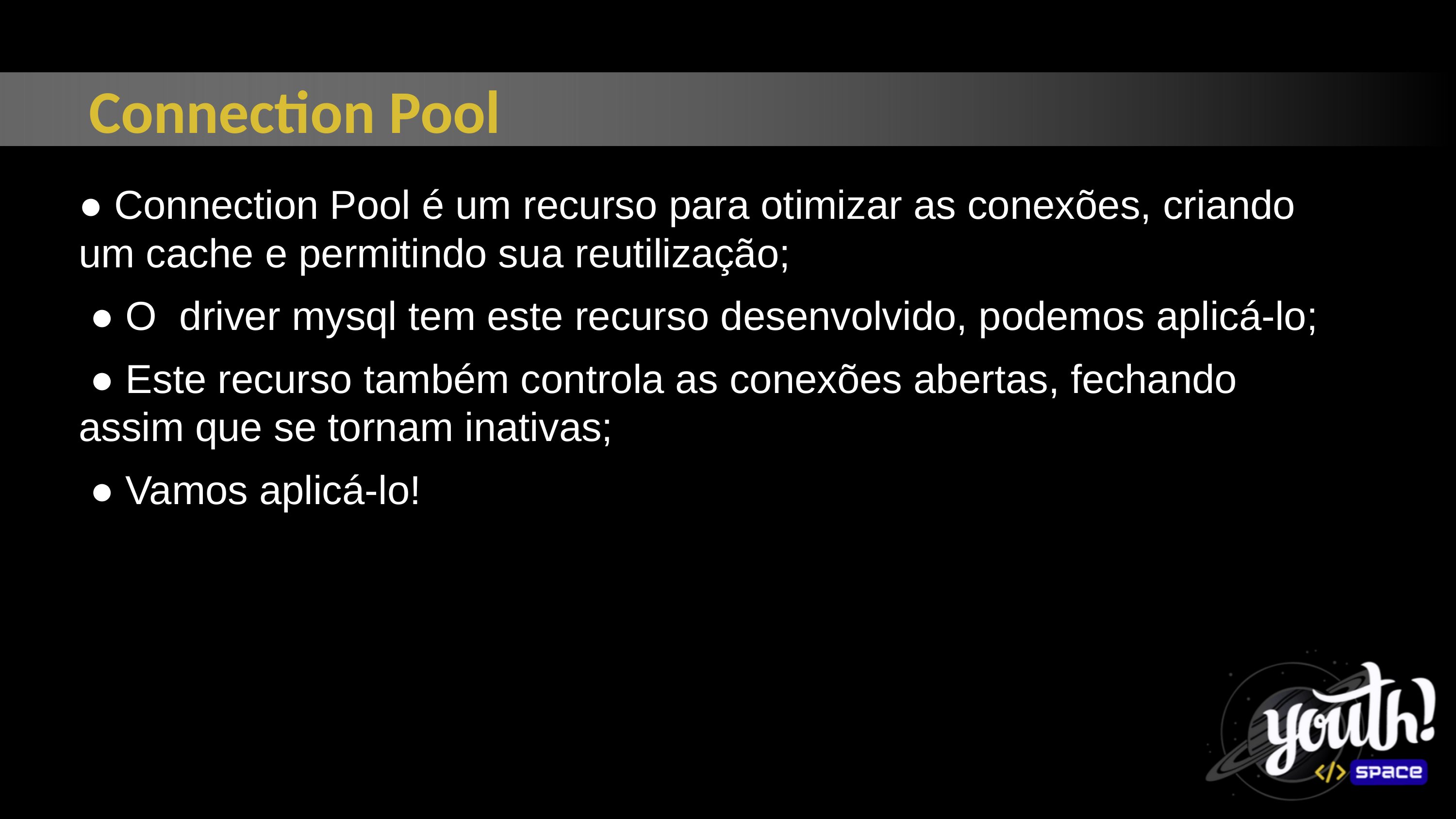

Connection Pool

● Connection Pool é um recurso para otimizar as conexões, criando um cache e permitindo sua reutilização;
 ● O  driver mysql tem este recurso desenvolvido, podemos aplicá-lo;
 ● Este recurso também controla as conexões abertas, fechando assim que se tornam inativas;
 ● Vamos aplicá-lo!